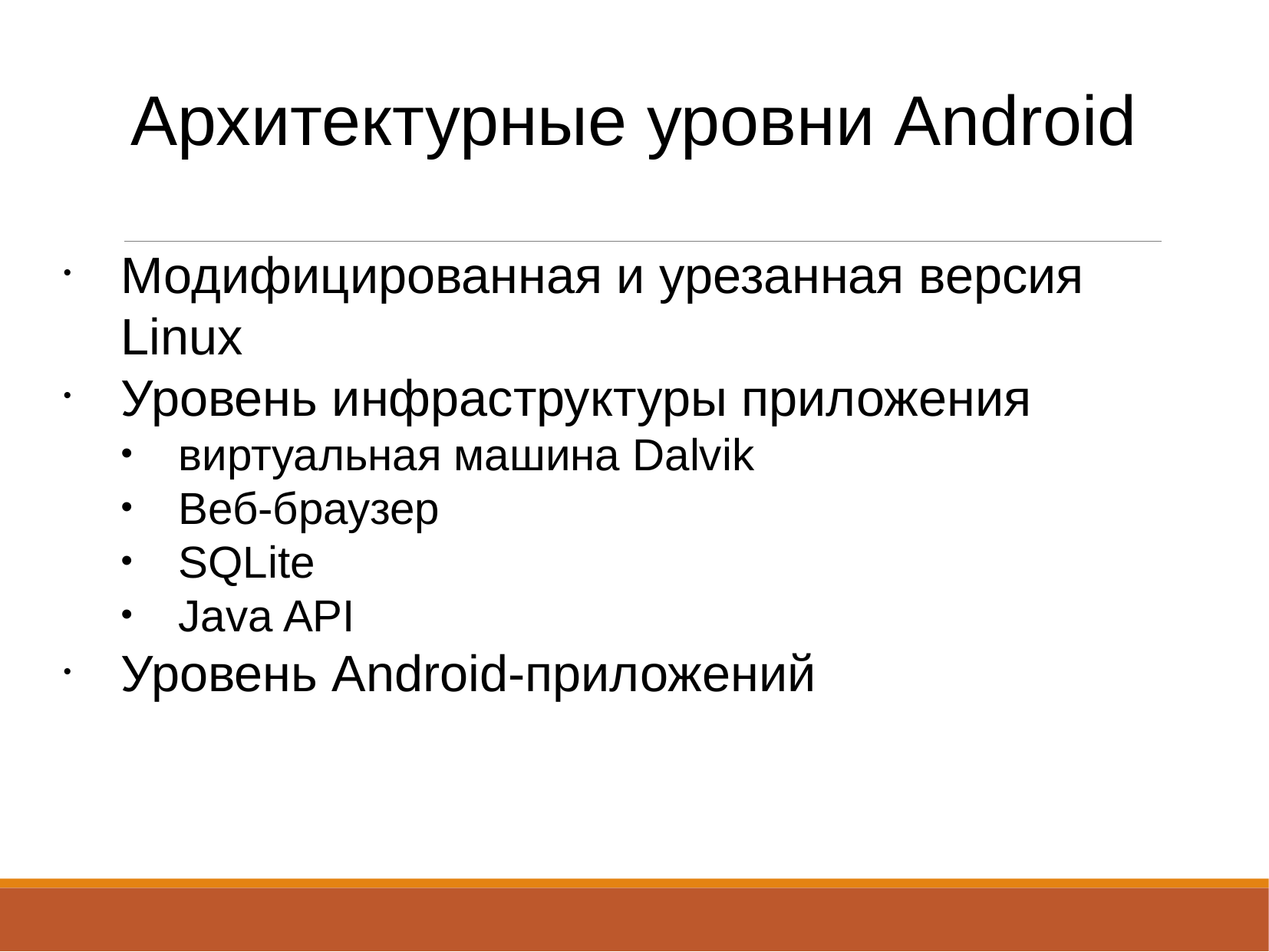

Архитектурные уровни Android
Модифицированная и урезанная версия Linux
Уровень инфраструктуры приложения
виртуальная машина Dalvik
Веб-браузер
SQLite
Java API
Уровень Android-приложений